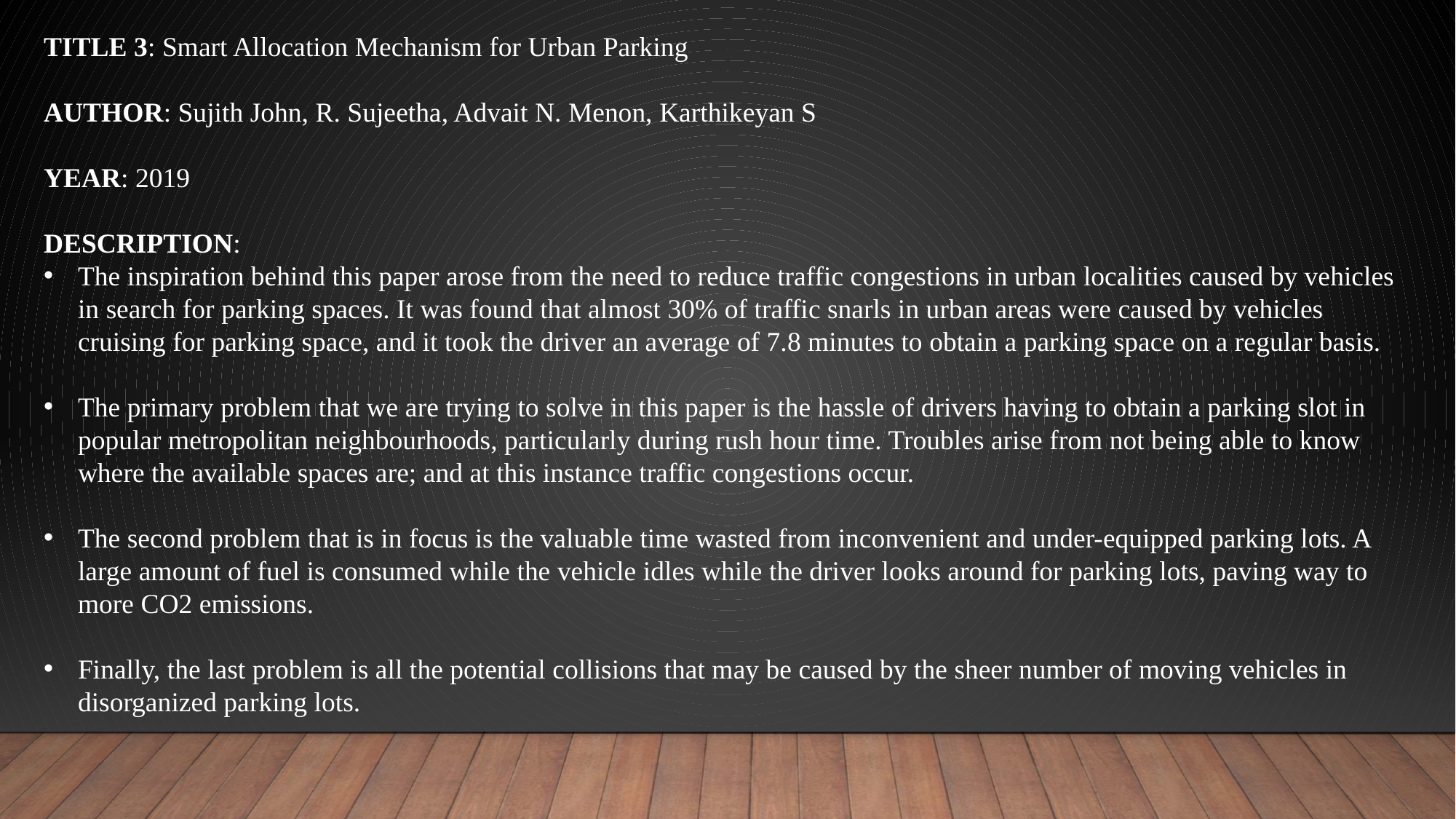

TITLE 3: Smart Allocation Mechanism for Urban Parking

AUTHOR: Sujith John, R. Sujeetha, Advait N. Menon, Karthikeyan S

YEAR: 2019

DESCRIPTION:
The inspiration behind this paper arose from the need to reduce traffic congestions in urban localities caused by vehicles in search for parking spaces. It was found that almost 30% of traffic snarls in urban areas were caused by vehicles cruising for parking space, and it took the driver an average of 7.8 minutes to obtain a parking space on a regular basis.

The primary problem that we are trying to solve in this paper is the hassle of drivers having to obtain a parking slot in popular metropolitan neighbourhoods, particularly during rush hour time. Troubles arise from not being able to know where the available spaces are; and at this instance traffic congestions occur.

The second problem that is in focus is the valuable time wasted from inconvenient and under-equipped parking lots. A large amount of fuel is consumed while the vehicle idles while the driver looks around for parking lots, paving way to more CO2 emissions.

Finally, the last problem is all the potential collisions that may be caused by the sheer number of moving vehicles in disorganized parking lots.